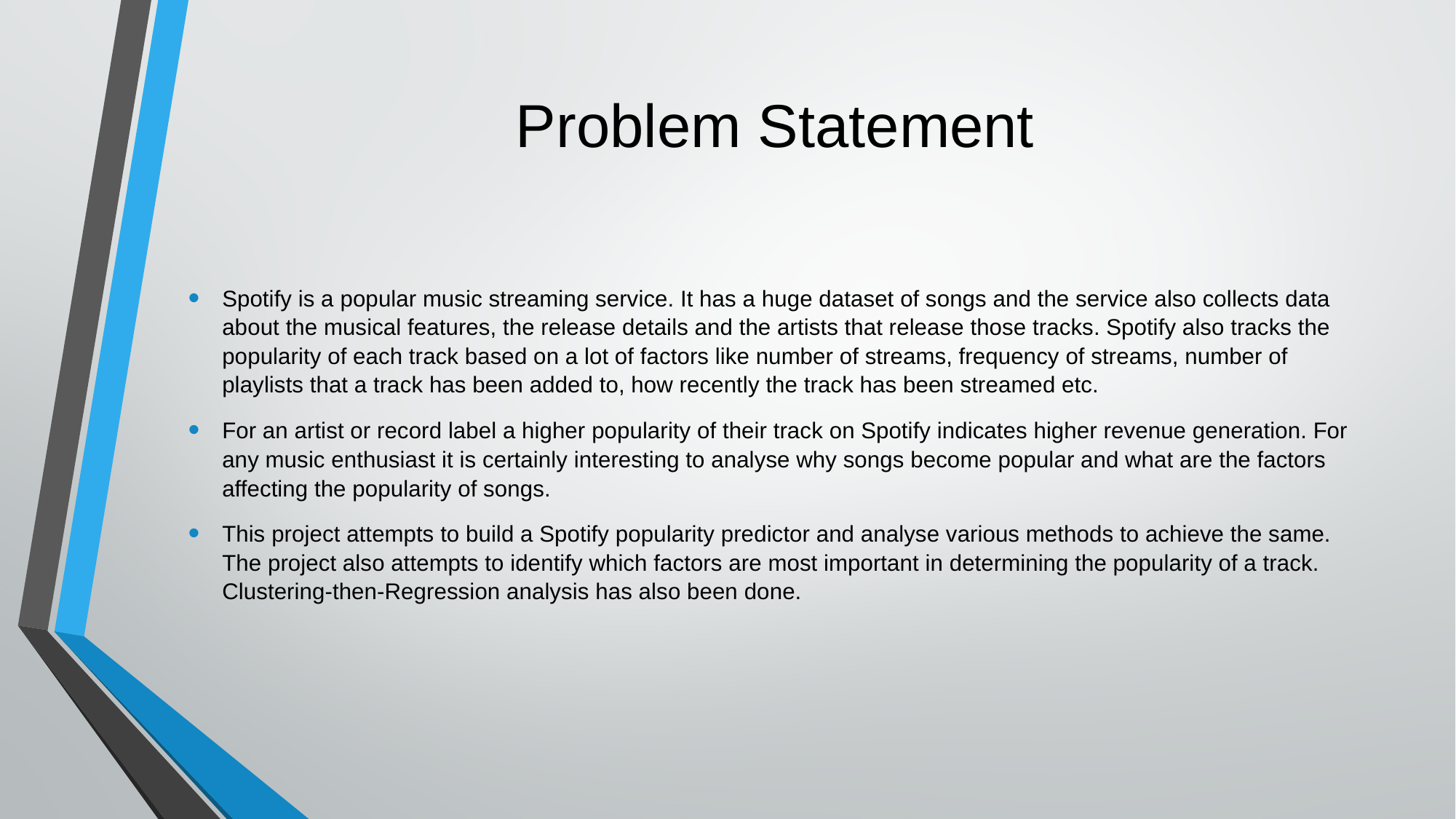

# Problem Statement
Spotify is a popular music streaming service. It has a huge dataset of songs and the service also collects data about the musical features, the release details and the artists that release those tracks. Spotify also tracks the popularity of each track based on a lot of factors like number of streams, frequency of streams, number of playlists that a track has been added to, how recently the track has been streamed etc.
For an artist or record label a higher popularity of their track on Spotify indicates higher revenue generation. For any music enthusiast it is certainly interesting to analyse why songs become popular and what are the factors affecting the popularity of songs.
This project attempts to build a Spotify popularity predictor and analyse various methods to achieve the same. The project also attempts to identify which factors are most important in determining the popularity of a track. Clustering-then-Regression analysis has also been done.